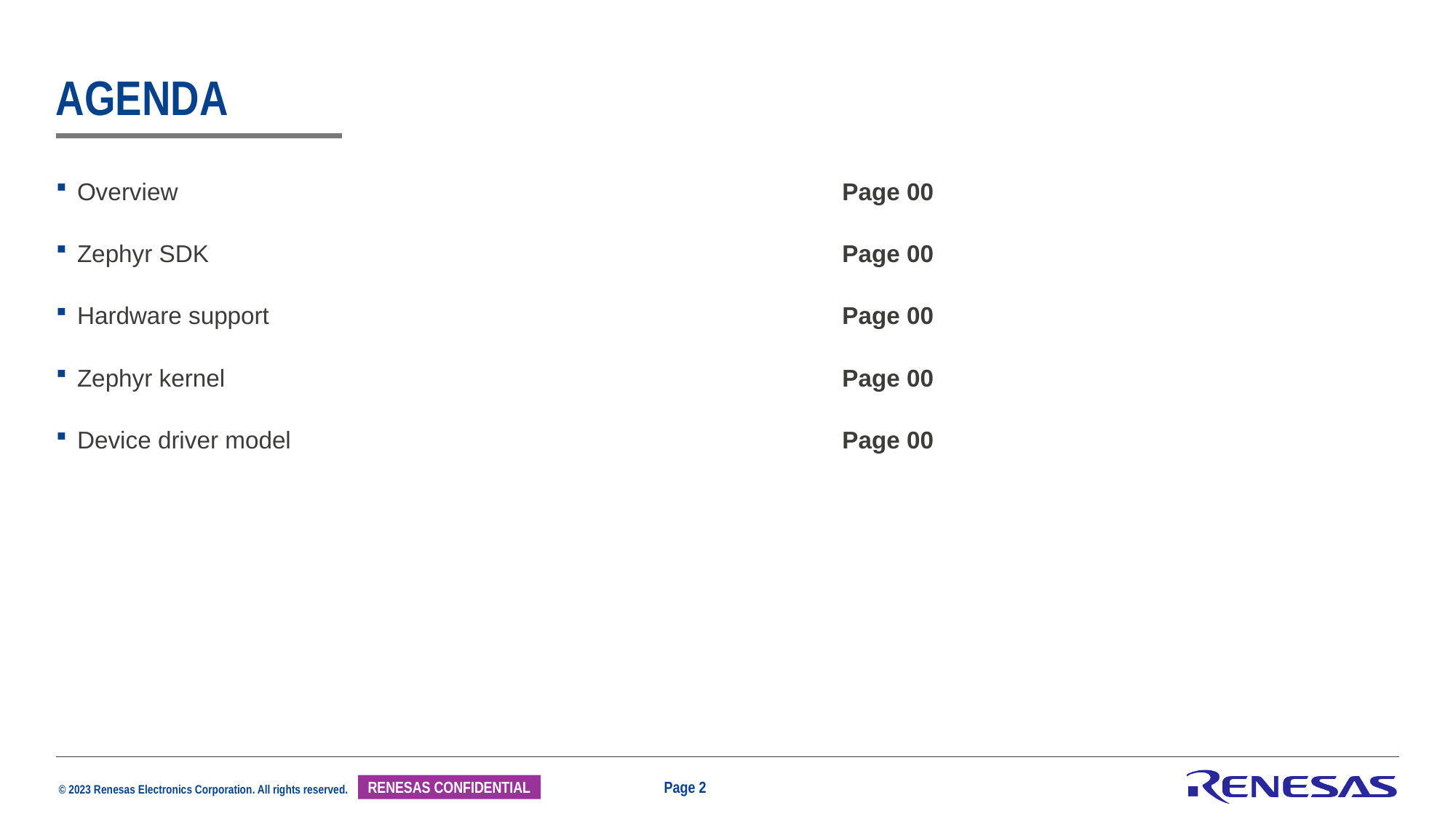

# Agenda
Overview	Page 00
Zephyr SDK	Page 00
Hardware support	Page 00
Zephyr kernel	Page 00
Device driver model	Page 00